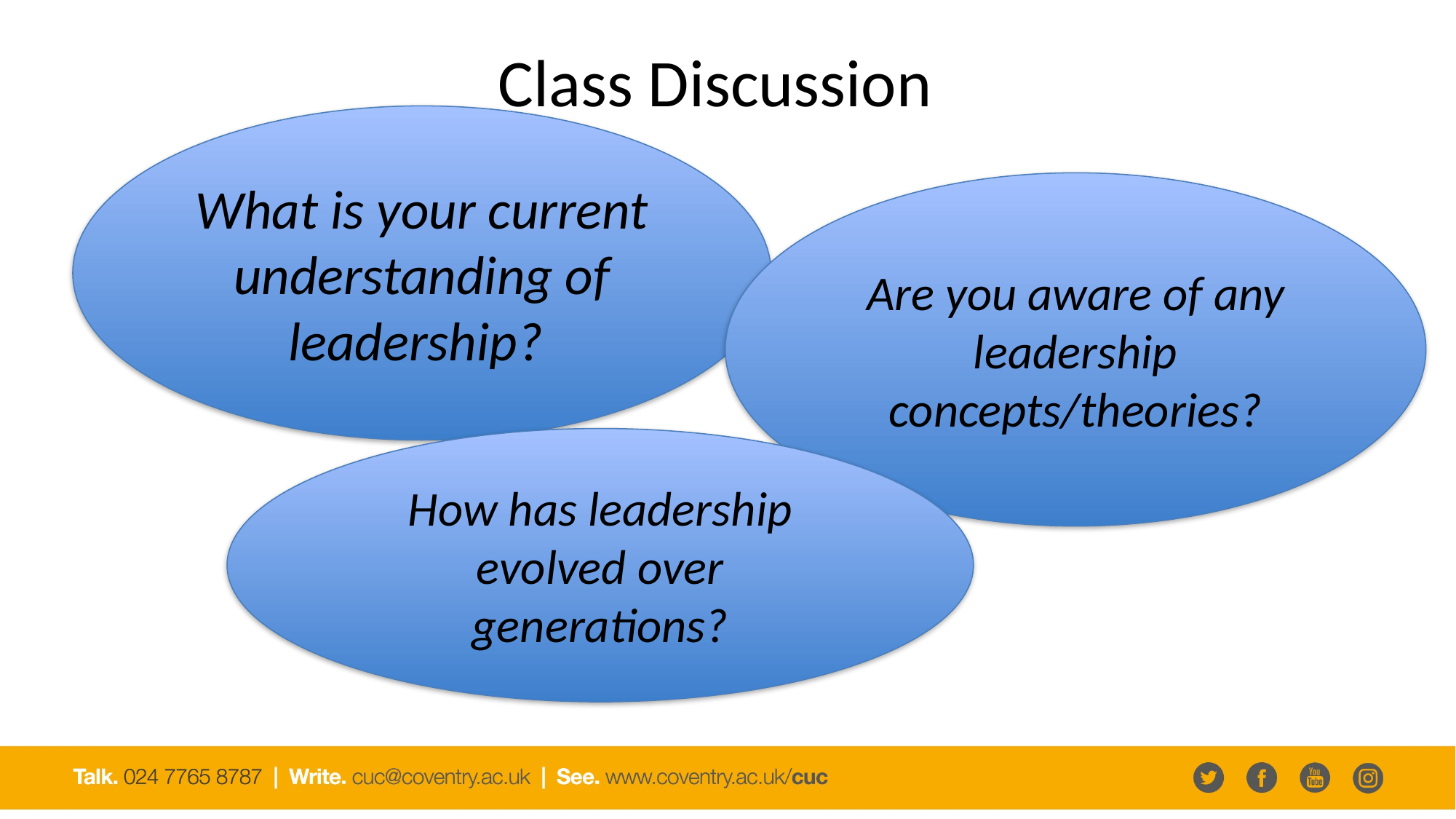

# Class Discussion
What is your current understanding of leadership?

Are you aware of any leadership concepts/theories?
How has leadership evolved over generations?